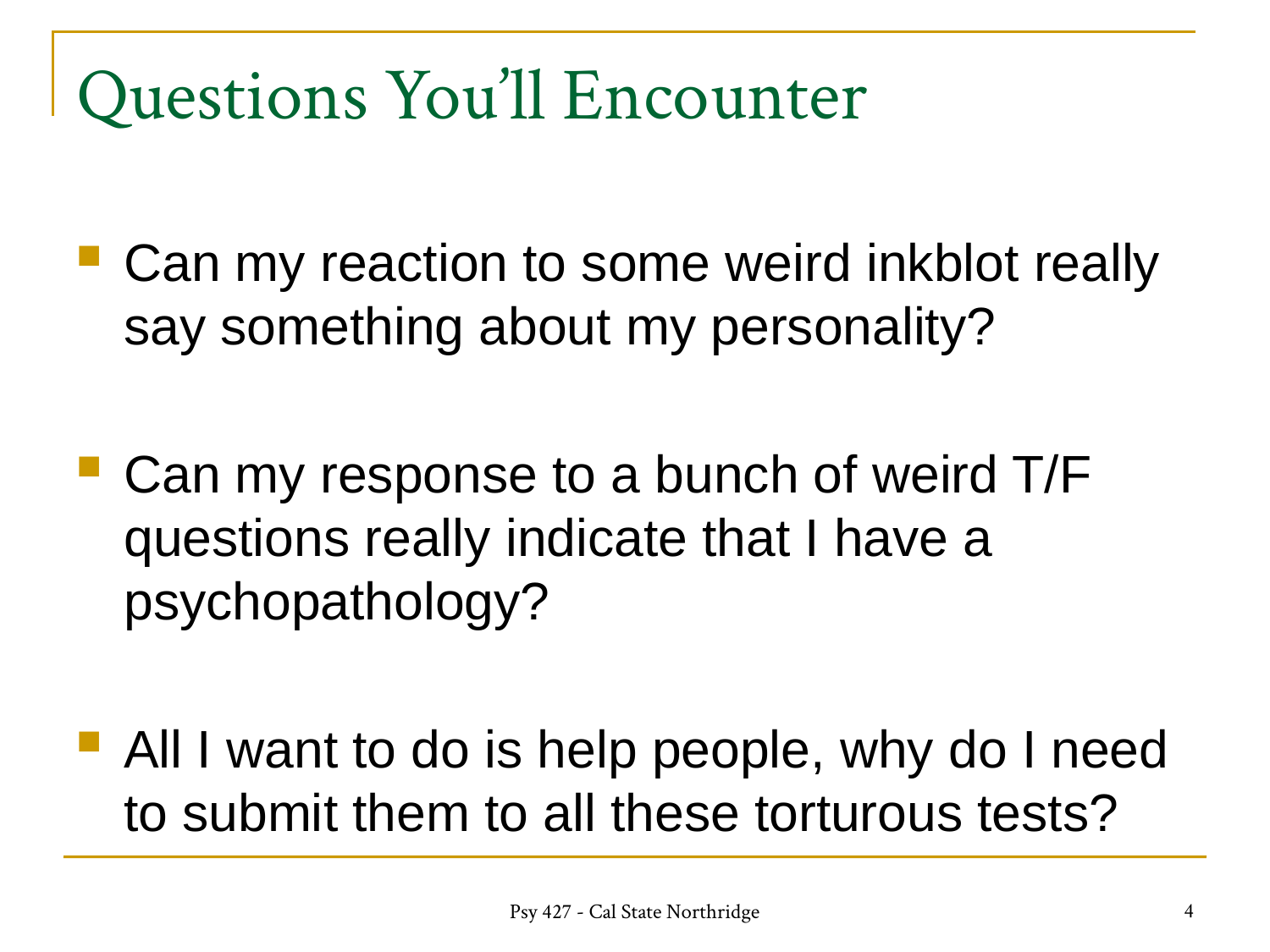

# Questions You’ll Encounter
Can my reaction to some weird inkblot really say something about my personality?

Can my response to a bunch of weird T/F questions really indicate that I have a psychopathology?

All I want to do is help people, why do I need to submit them to all these torturous tests?
4
Psy 427 - Cal State Northridge